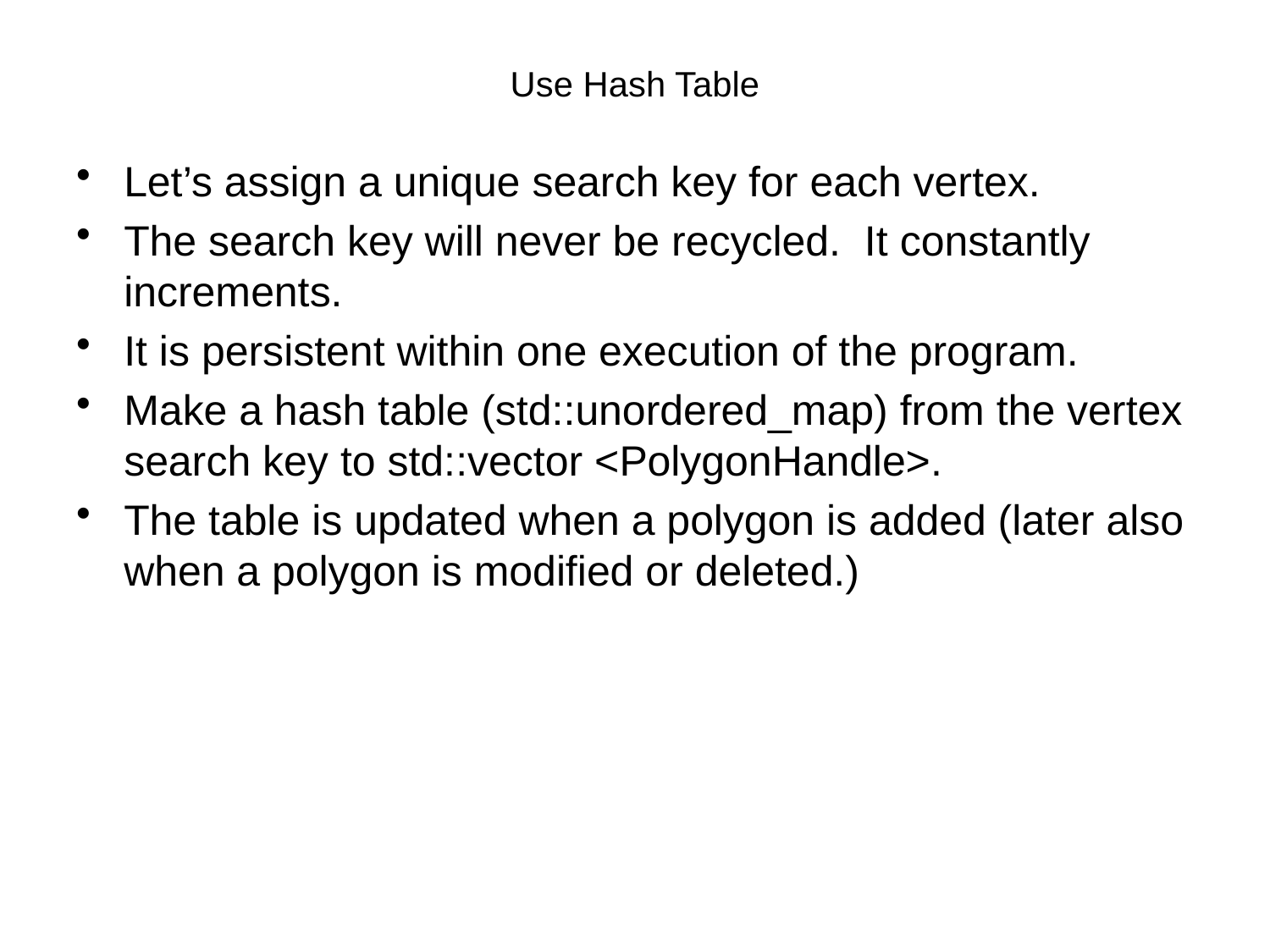

# Use Hash Table
Let’s assign a unique search key for each vertex.
The search key will never be recycled.  It constantly increments.
It is persistent within one execution of the program.
Make a hash table (std::unordered_map) from the vertex search key to std::vector <PolygonHandle>.
The table is updated when a polygon is added (later also when a polygon is modified or deleted.)